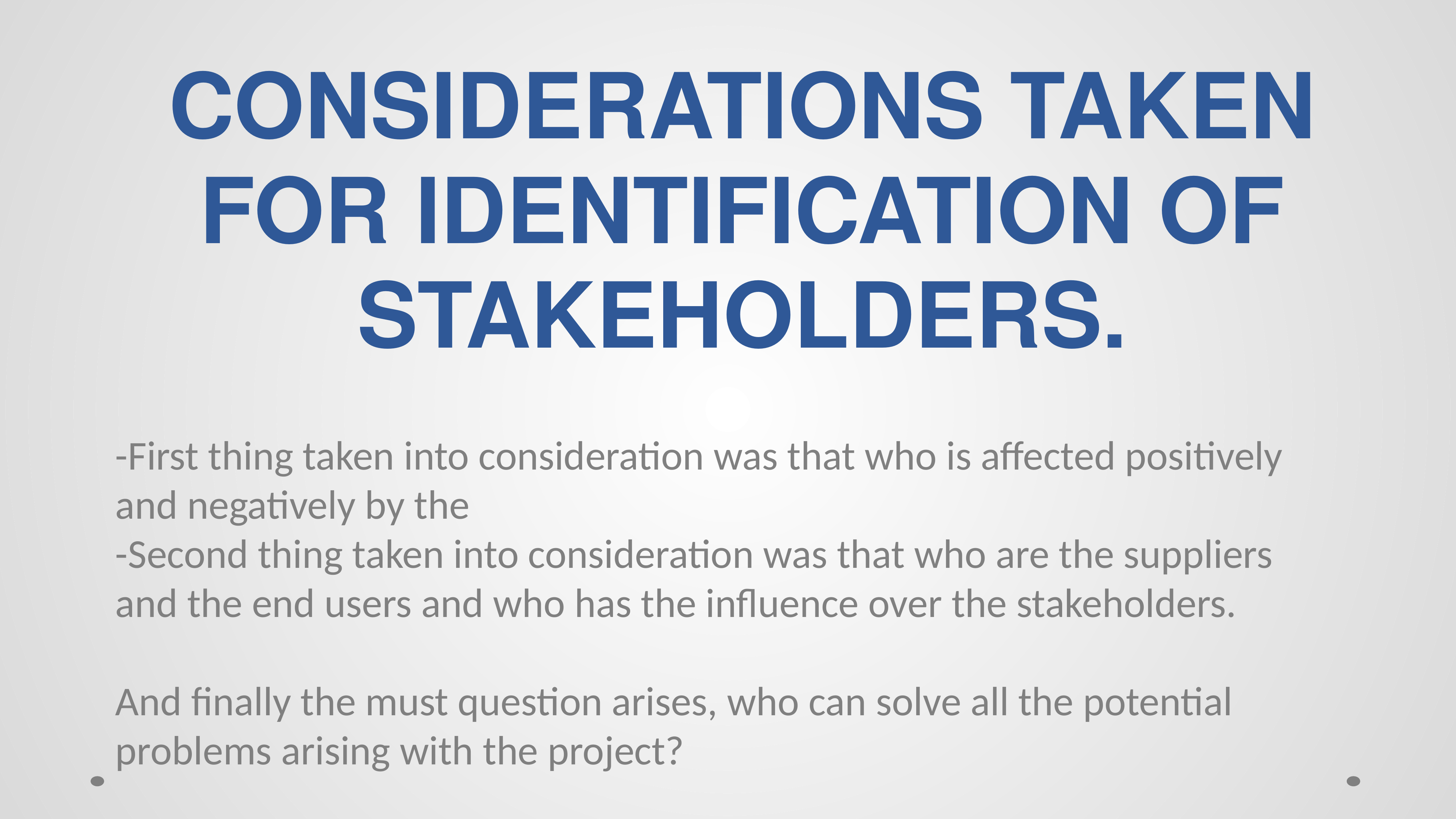

CONSIDERATIONS TAKEN FOR IDENTIFICATION OF STAKEHOLDERS.
-First thing taken into consideration was that who is affected positively and negatively by the
-Second thing taken into consideration was that who are the suppliers and the end users and who has the influence over the stakeholders.

And finally the must question arises, who can solve all the potential problems arising with the project?